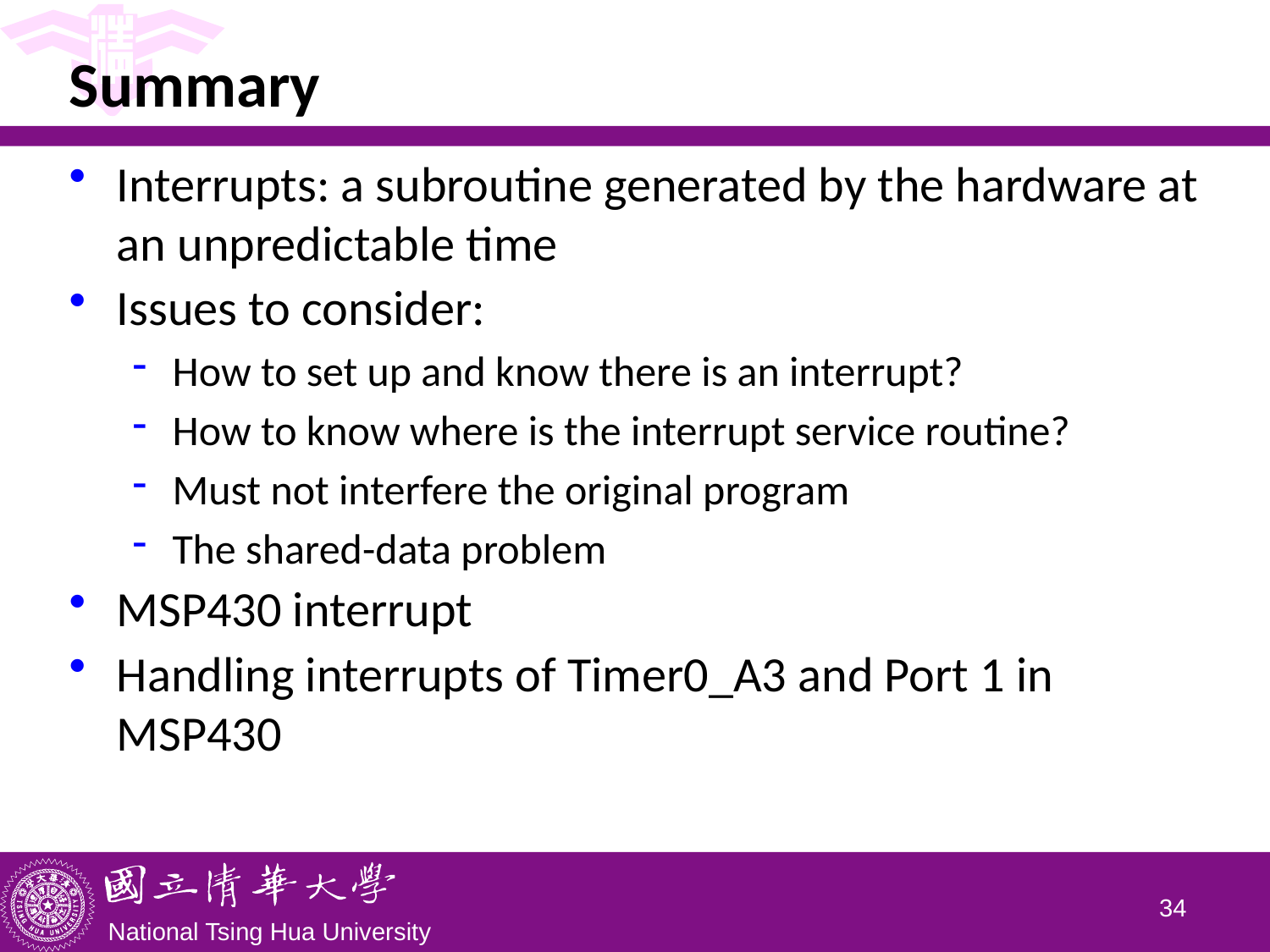

# Summary
Interrupts: a subroutine generated by the hardware at an unpredictable time
Issues to consider:
How to set up and know there is an interrupt?
How to know where is the interrupt service routine?
Must not interfere the original program
The shared-data problem
MSP430 interrupt
Handling interrupts of Timer0_A3 and Port 1 in MSP430

34